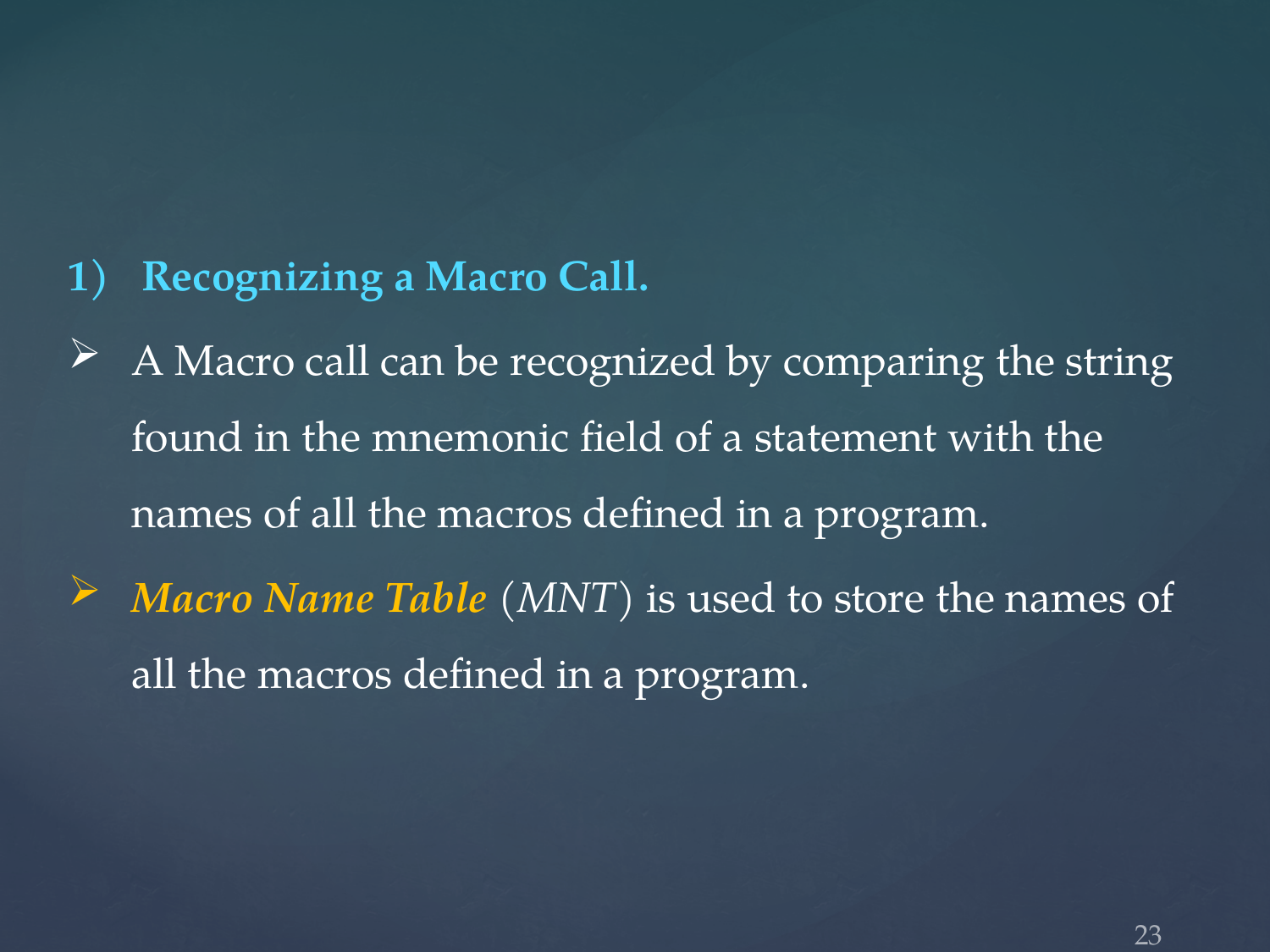

1)   Recognizing a Macro Call.
A Macro call can be recognized by comparing the string found in the mnemonic field of a statement with the names of all the macros defined in a program.
Macro Name Table (MNT) is used to store the names of all the macros defined in a program.
#
23